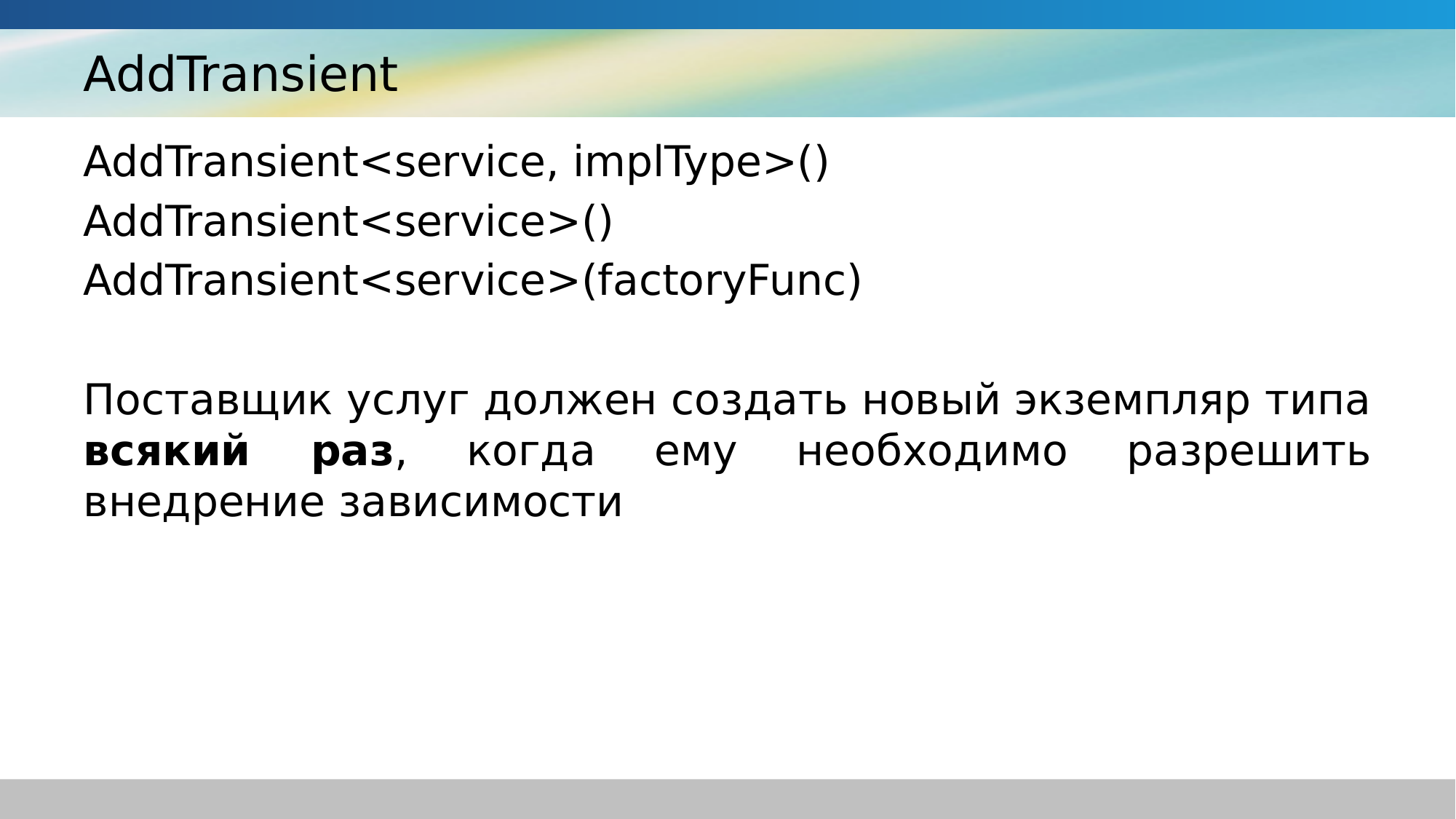

# AddTransient
AddTransient<service, implType>()
AddTransient<service>()
AddTransient<service>(factoryFunc)

Поставщик услуг должен создать новый экземпляр типа всякий раз, когда ему необходимо разрешить внедрение зависимости